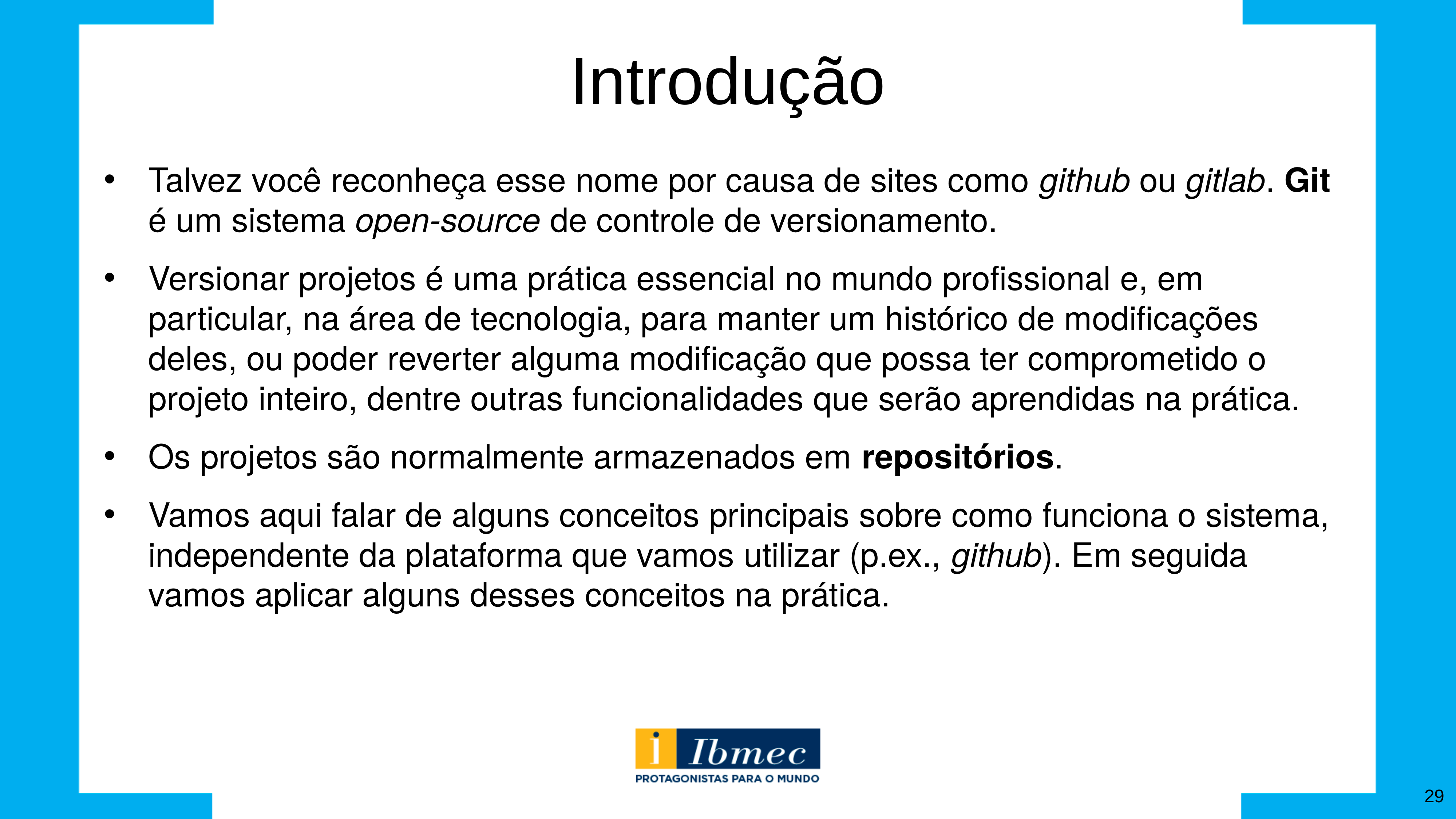

# Introdução
Talvez você reconheça esse nome por causa de sites como github ou gitlab. Git é um sistema open-source de controle de versionamento.
Versionar projetos é uma prática essencial no mundo profissional e, em particular, na área de tecnologia, para manter um histórico de modificações deles, ou poder reverter alguma modificação que possa ter comprometido o projeto inteiro, dentre outras funcionalidades que serão aprendidas na prática.
Os projetos são normalmente armazenados em repositórios.
Vamos aqui falar de alguns conceitos principais sobre como funciona o sistema, independente da plataforma que vamos utilizar (p.ex., github). Em seguida vamos aplicar alguns desses conceitos na prática.
29